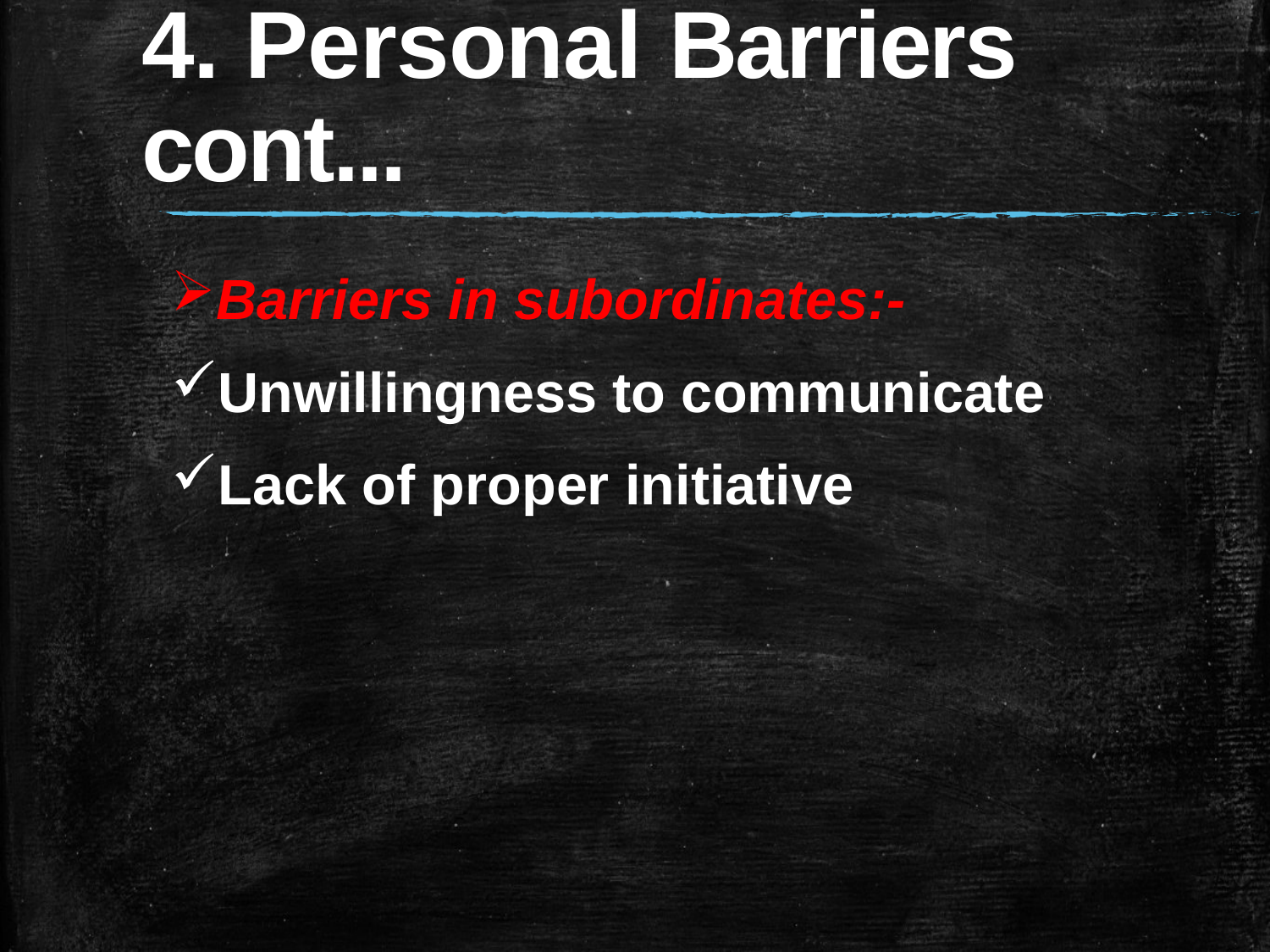

# 4. Personal Barriers cont...
Barriers in subordinates:-
Unwillingness to communicate
Lack of proper initiative